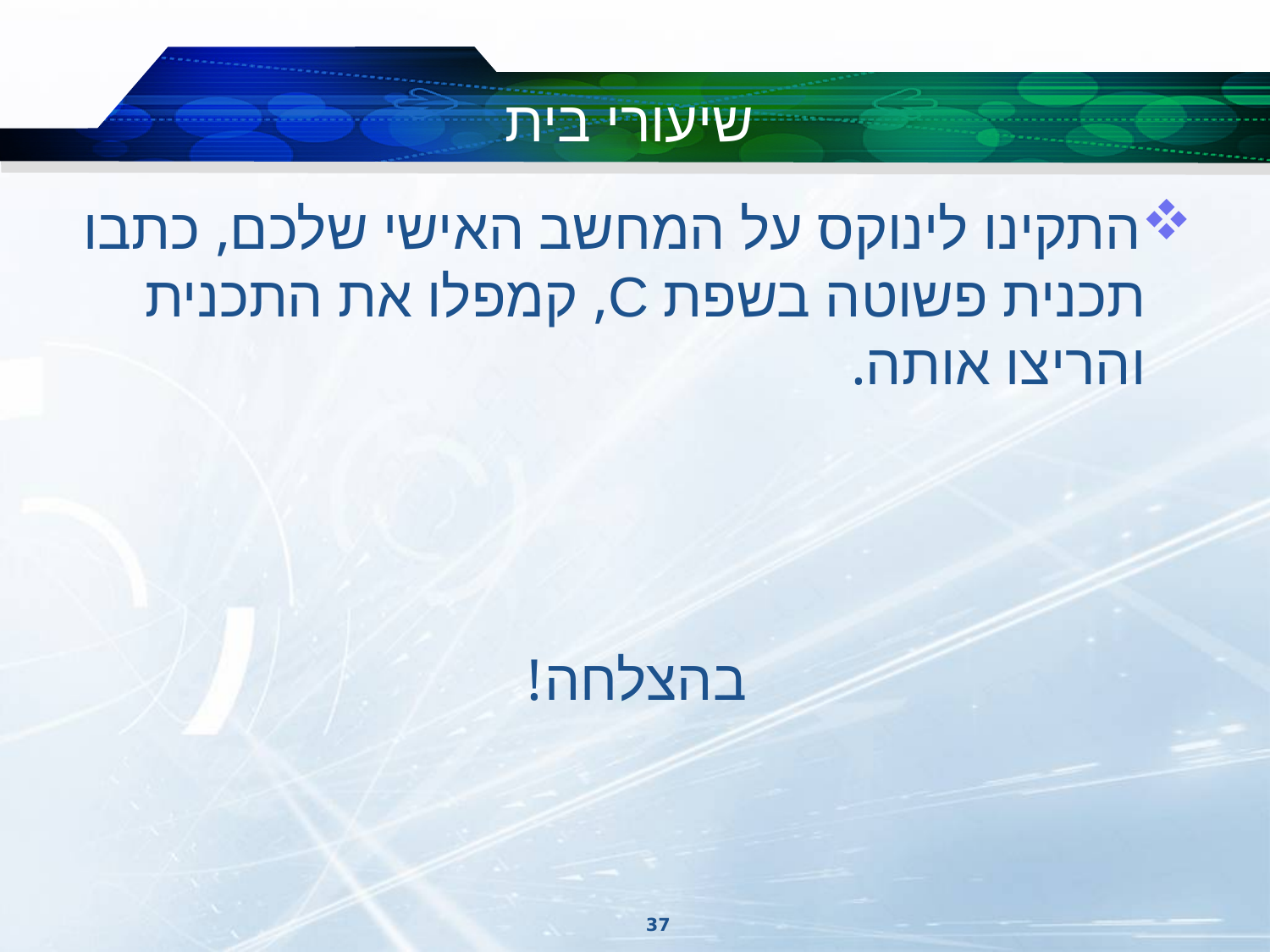

# שיעורי בית
התקינו לינוקס על המחשב האישי שלכם, כתבו תכנית פשוטה בשפת C, קמפלו את התכנית והריצו אותה.

בהצלחה!
37